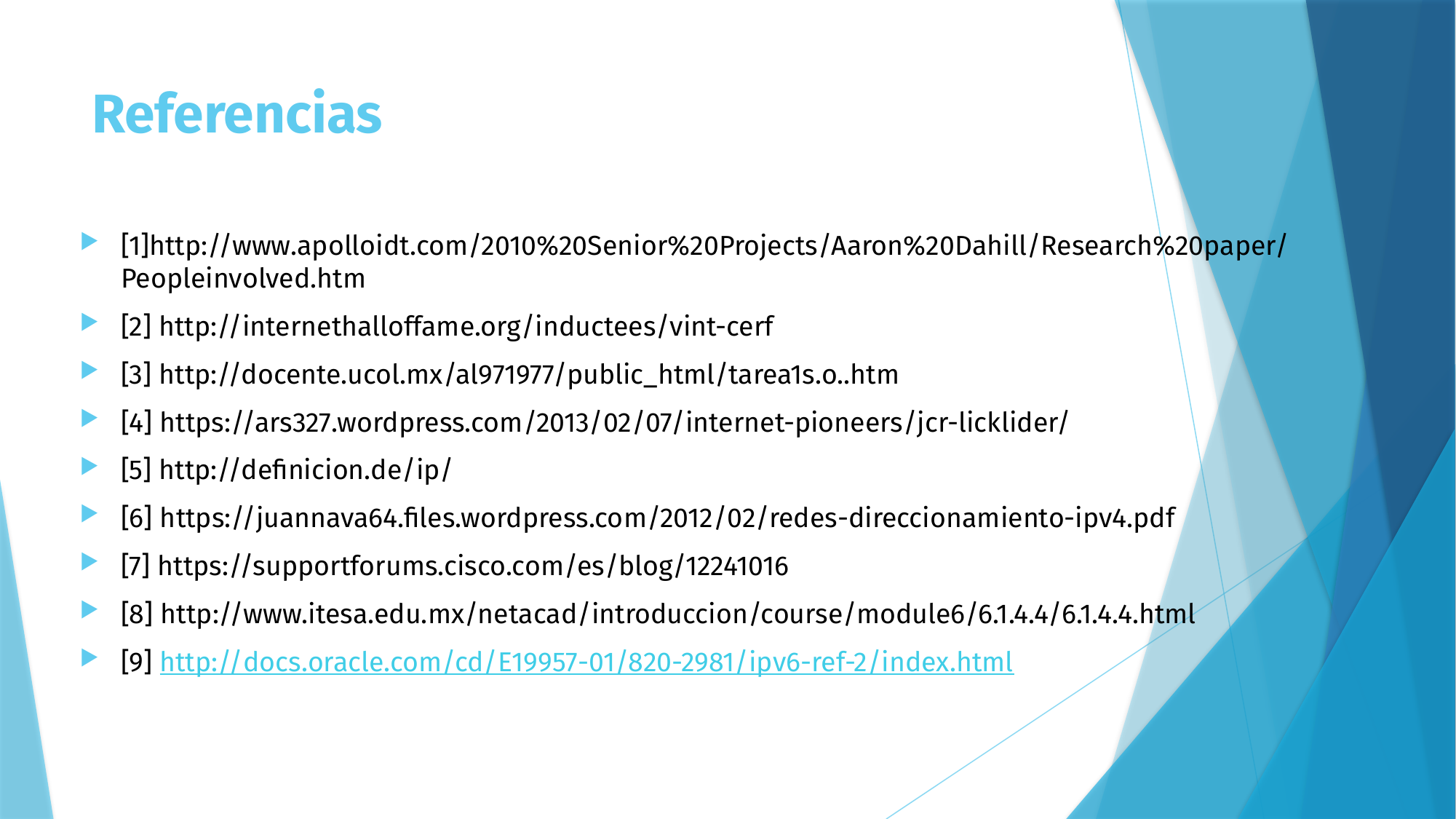

# Referencias
[1]http://www.apolloidt.com/2010%20Senior%20Projects/Aaron%20Dahill/Research%20paper/Peopleinvolved.htm
[2] http://internethalloffame.org/inductees/vint-cerf
[3] http://docente.ucol.mx/al971977/public_html/tarea1s.o..htm
[4] https://ars327.wordpress.com/2013/02/07/internet-pioneers/jcr-licklider/
[5] http://definicion.de/ip/
[6] https://juannava64.files.wordpress.com/2012/02/redes-direccionamiento-ipv4.pdf
[7] https://supportforums.cisco.com/es/blog/12241016
[8] http://www.itesa.edu.mx/netacad/introduccion/course/module6/6.1.4.4/6.1.4.4.html
[9] http://docs.oracle.com/cd/E19957-01/820-2981/ipv6-ref-2/index.html